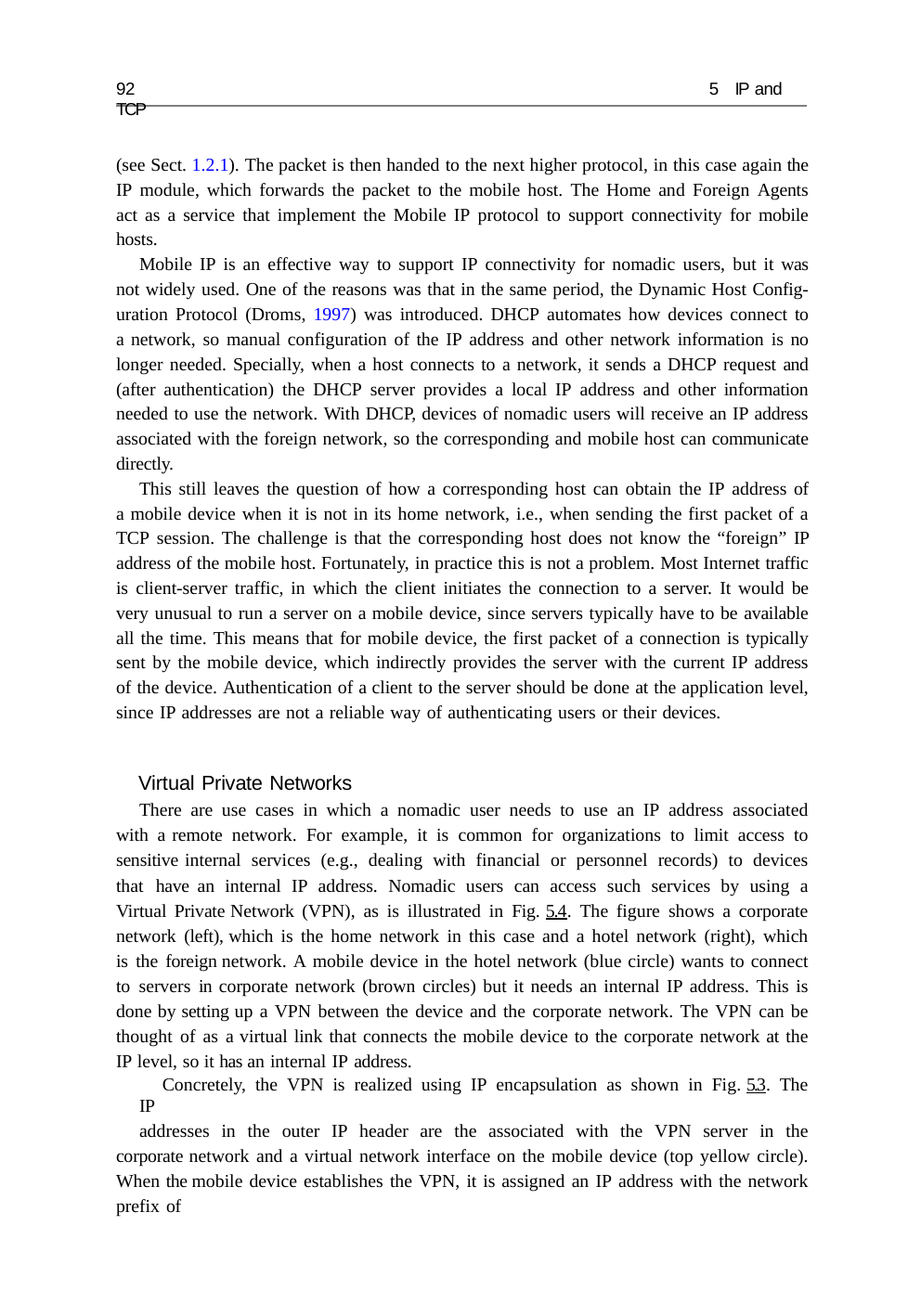

92	5  IP and TCP

(see Sect. 1.2.1). The packet is then handed to the next higher protocol, in this case again the IP module, which forwards the packet to the mobile host. The Home and Foreign Agents act as a service that implement the Mobile IP protocol to support connectivity for mobile hosts.
Mobile IP is an effective way to support IP connectivity for nomadic users, but it was not widely used. One of the reasons was that in the same period, the Dynamic Host Config- uration Protocol (Droms, 1997) was introduced. DHCP automates how devices connect to a network, so manual configuration of the IP address and other network information is no longer needed. Specially, when a host connects to a network, it sends a DHCP request and (after authentication) the DHCP server provides a local IP address and other information needed to use the network. With DHCP, devices of nomadic users will receive an IP address associated with the foreign network, so the corresponding and mobile host can communicate directly.
This still leaves the question of how a corresponding host can obtain the IP address of a mobile device when it is not in its home network, i.e., when sending the first packet of a TCP session. The challenge is that the corresponding host does not know the “foreign” IP address of the mobile host. Fortunately, in practice this is not a problem. Most Internet traffic is client-server traffic, in which the client initiates the connection to a server. It would be very unusual to run a server on a mobile device, since servers typically have to be available all the time. This means that for mobile device, the first packet of a connection is typically sent by the mobile device, which indirectly provides the server with the current IP address of the device. Authentication of a client to the server should be done at the application level, since IP addresses are not a reliable way of authenticating users or their devices.

Virtual Private Networks
There are use cases in which a nomadic user needs to use an IP address associated with a remote network. For example, it is common for organizations to limit access to sensitive internal services (e.g., dealing with financial or personnel records) to devices that have an internal IP address. Nomadic users can access such services by using a Virtual Private Network (VPN), as is illustrated in Fig. 5.4. The figure shows a corporate network (left), which is the home network in this case and a hotel network (right), which is the foreign network. A mobile device in the hotel network (blue circle) wants to connect to servers in corporate network (brown circles) but it needs an internal IP address. This is done by setting up a VPN between the device and the corporate network. The VPN can be thought of as a virtual link that connects the mobile device to the corporate network at the IP level, so it has an internal IP address.
Concretely, the VPN is realized using IP encapsulation as shown in Fig. 5.3. The IP
addresses in the outer IP header are the associated with the VPN server in the corporate network and a virtual network interface on the mobile device (top yellow circle). When the mobile device establishes the VPN, it is assigned an IP address with the network prefix of